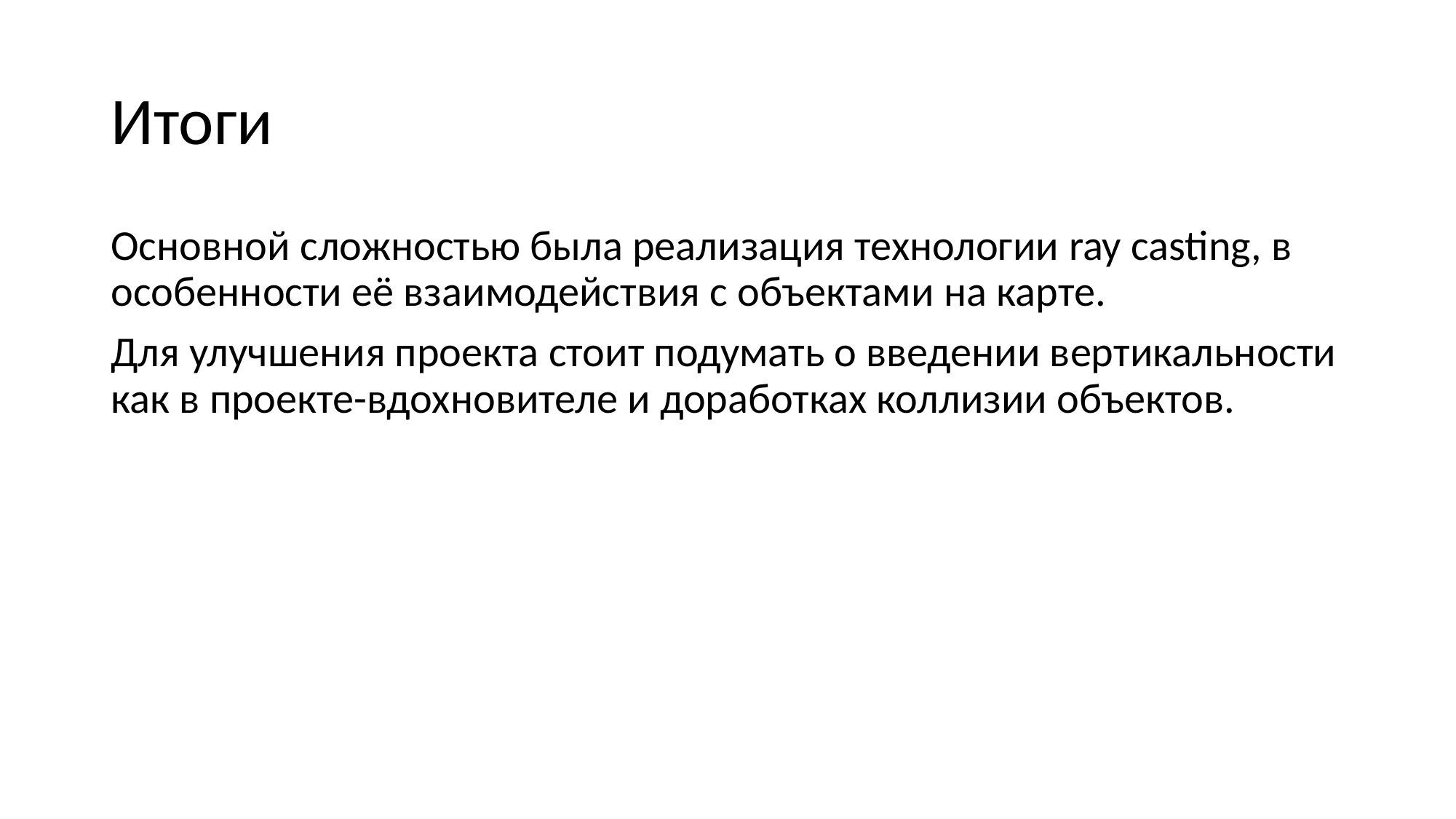

# Итоги
Основной сложностью была реализация технологии ray casting, в особенности её взаимодействия с объектами на карте.
Для улучшения проекта стоит подумать о введении вертикальности как в проекте-вдохновителе и доработках коллизии объектов.